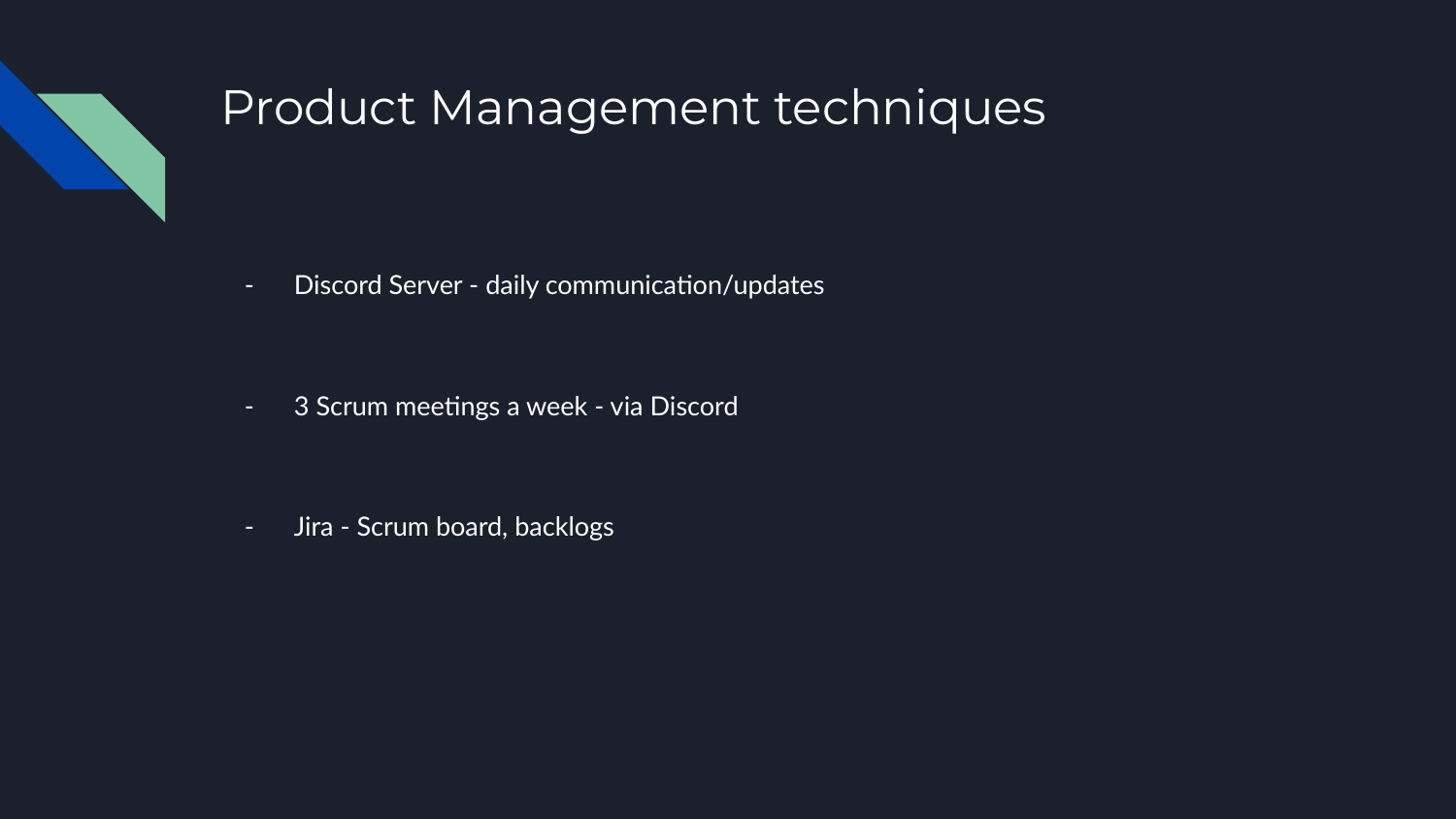

# Product Management techniques
Discord Server - daily communication/updates

3 Scrum meetings a week - via Discord

Jira - Scrum board, backlogs